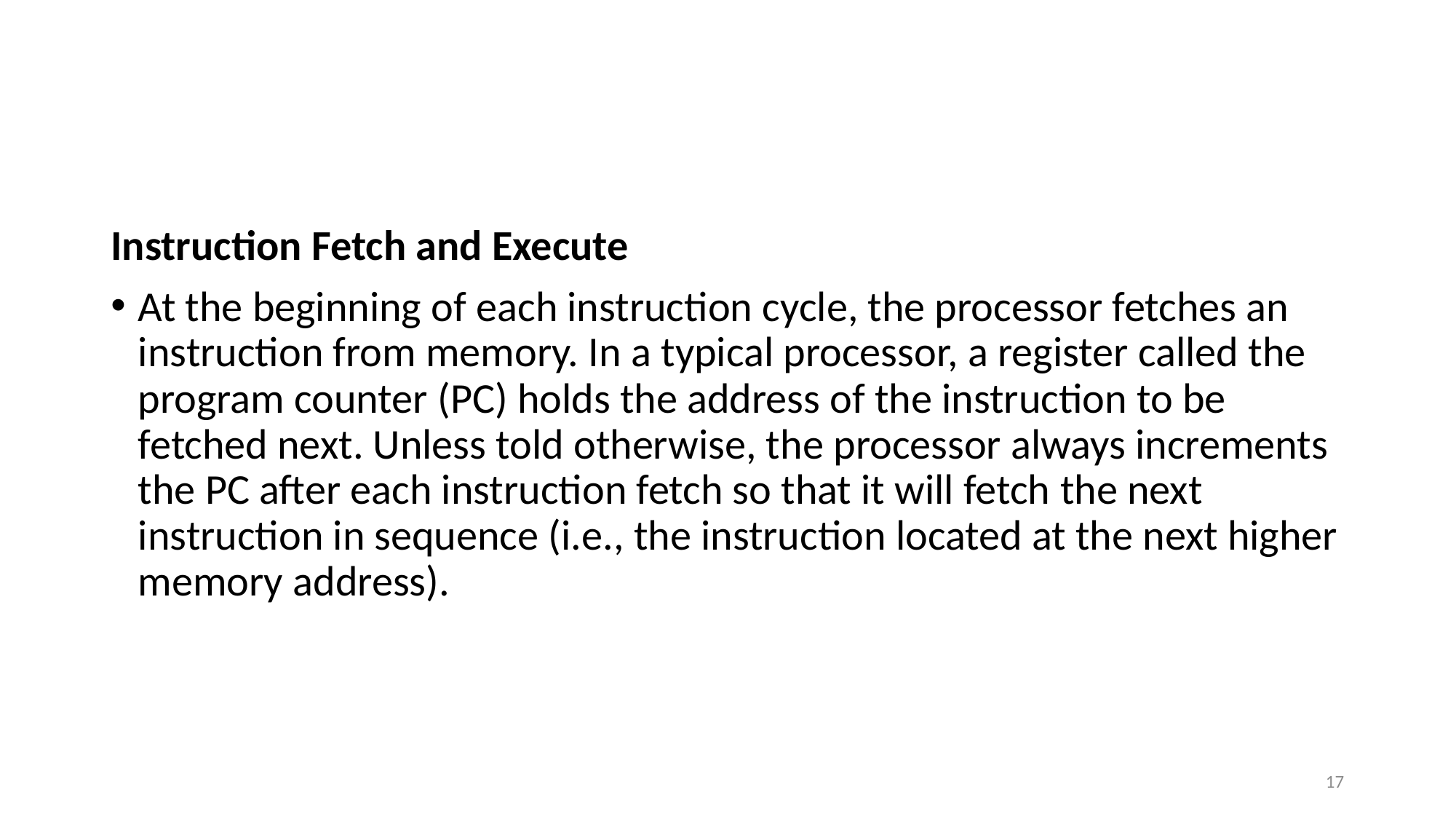

#
Instruction Fetch and Execute
At the beginning of each instruction cycle, the processor fetches an instruction from memory. In a typical processor, a register called the program counter (PC) holds the address of the instruction to be fetched next. Unless told otherwise, the processor always increments the PC after each instruction fetch so that it will fetch the next instruction in sequence (i.e., the instruction located at the next higher memory address).
17